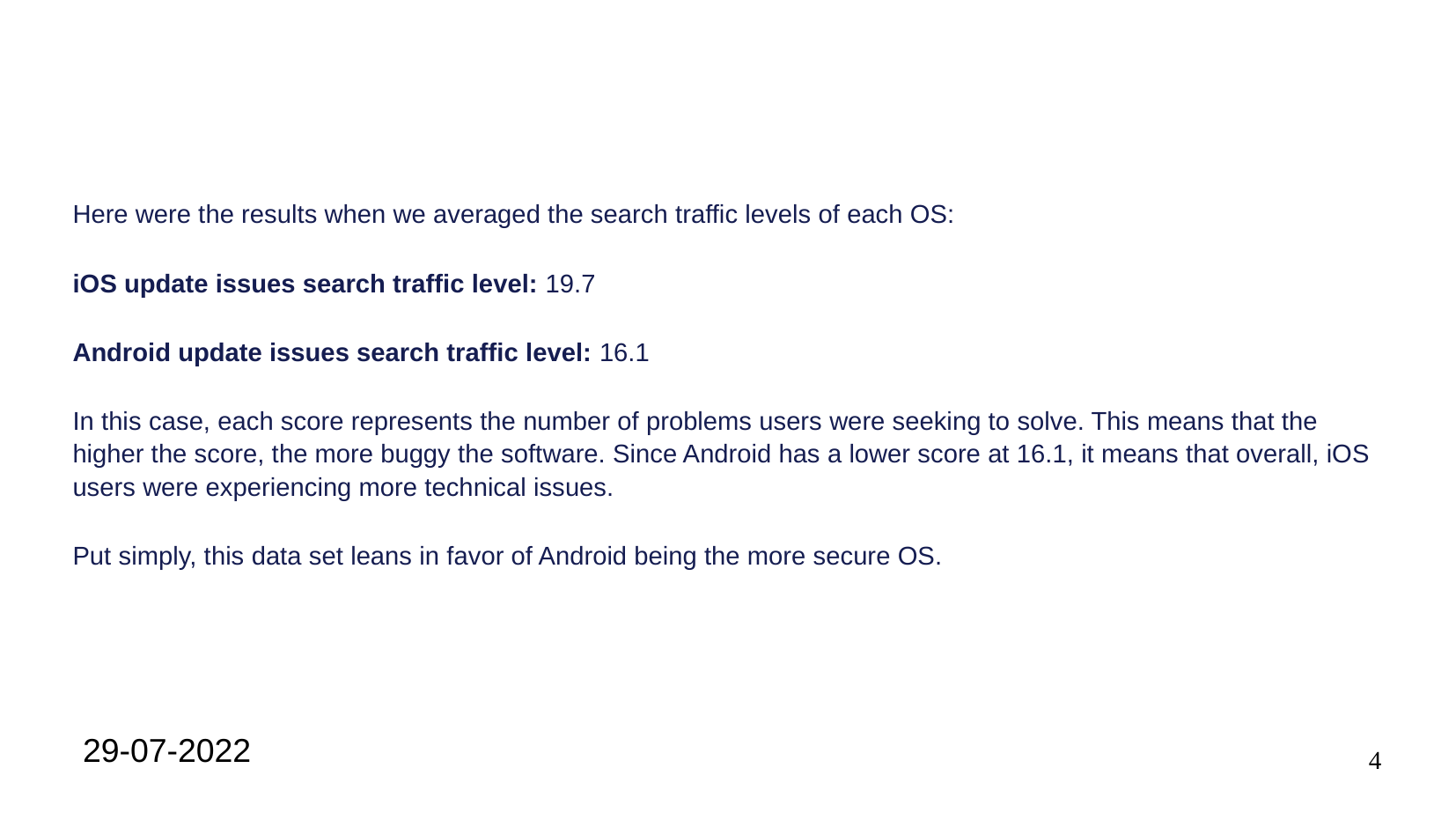

#
Here were the results when we averaged the search traffic levels of each OS:

iOS update issues search traffic level: 19.7

Android update issues search traffic level: 16.1

In this case, each score represents the number of problems users were seeking to solve. This means that the higher the score, the more buggy the software. Since Android has a lower score at 16.1, it means that overall, iOS users were experiencing more technical issues.

Put simply, this data set leans in favor of Android being the more secure OS.

29-07-2022
4